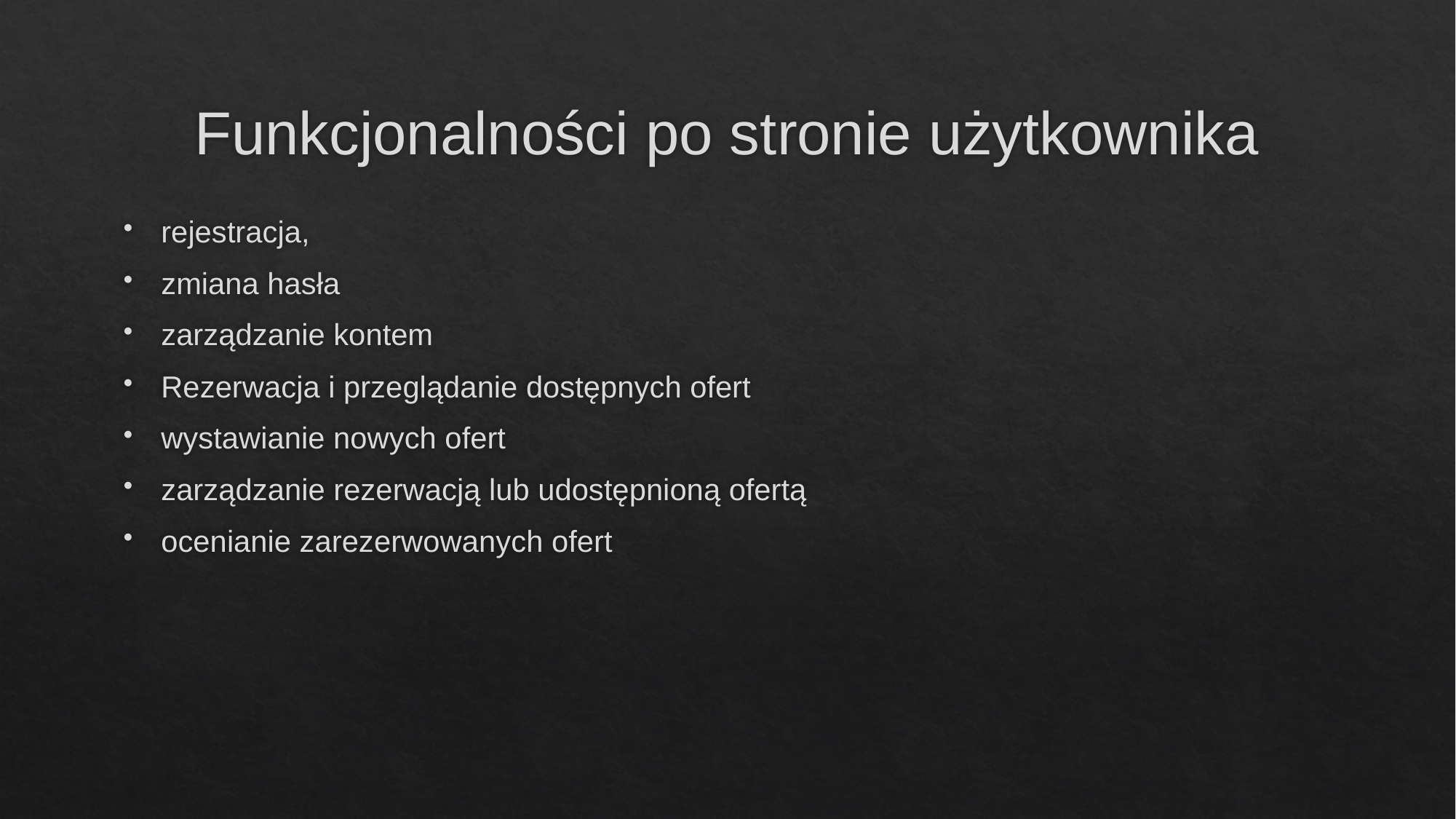

# Funkcjonalności po stronie użytkownika
rejestracja,
zmiana hasła
zarządzanie kontem
Rezerwacja i przeglądanie dostępnych ofert
wystawianie nowych ofert
zarządzanie rezerwacją lub udostępnioną ofertą
ocenianie zarezerwowanych ofert